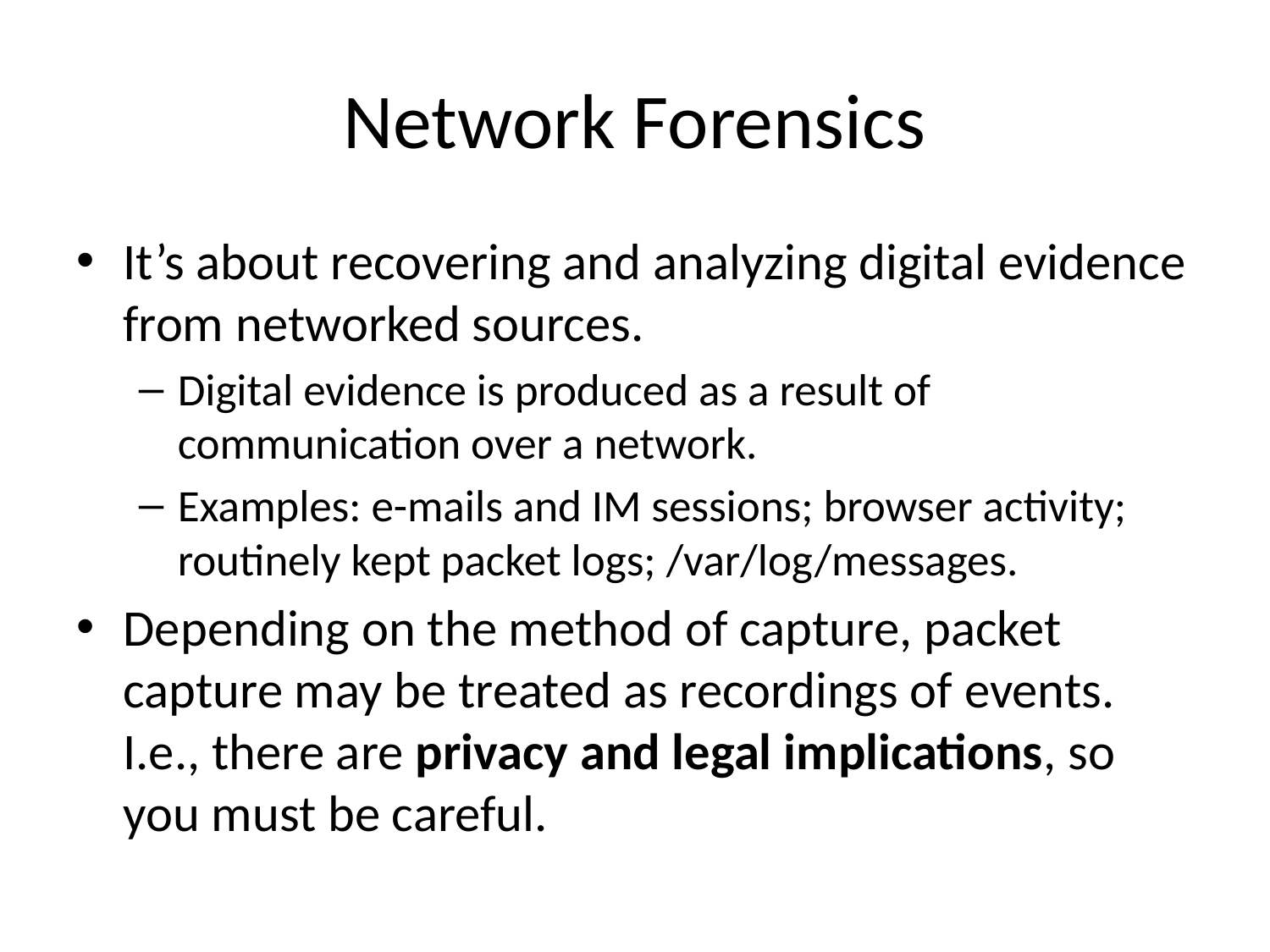

# Network Forensics
It’s about recovering and analyzing digital evidence from networked sources.
Digital evidence is produced as a result of communication over a network.
Examples: e-mails and IM sessions; browser activity; routinely kept packet logs; /var/log/messages.
Depending on the method of capture, packet capture may be treated as recordings of events. I.e., there are privacy and legal implications, so you must be careful.